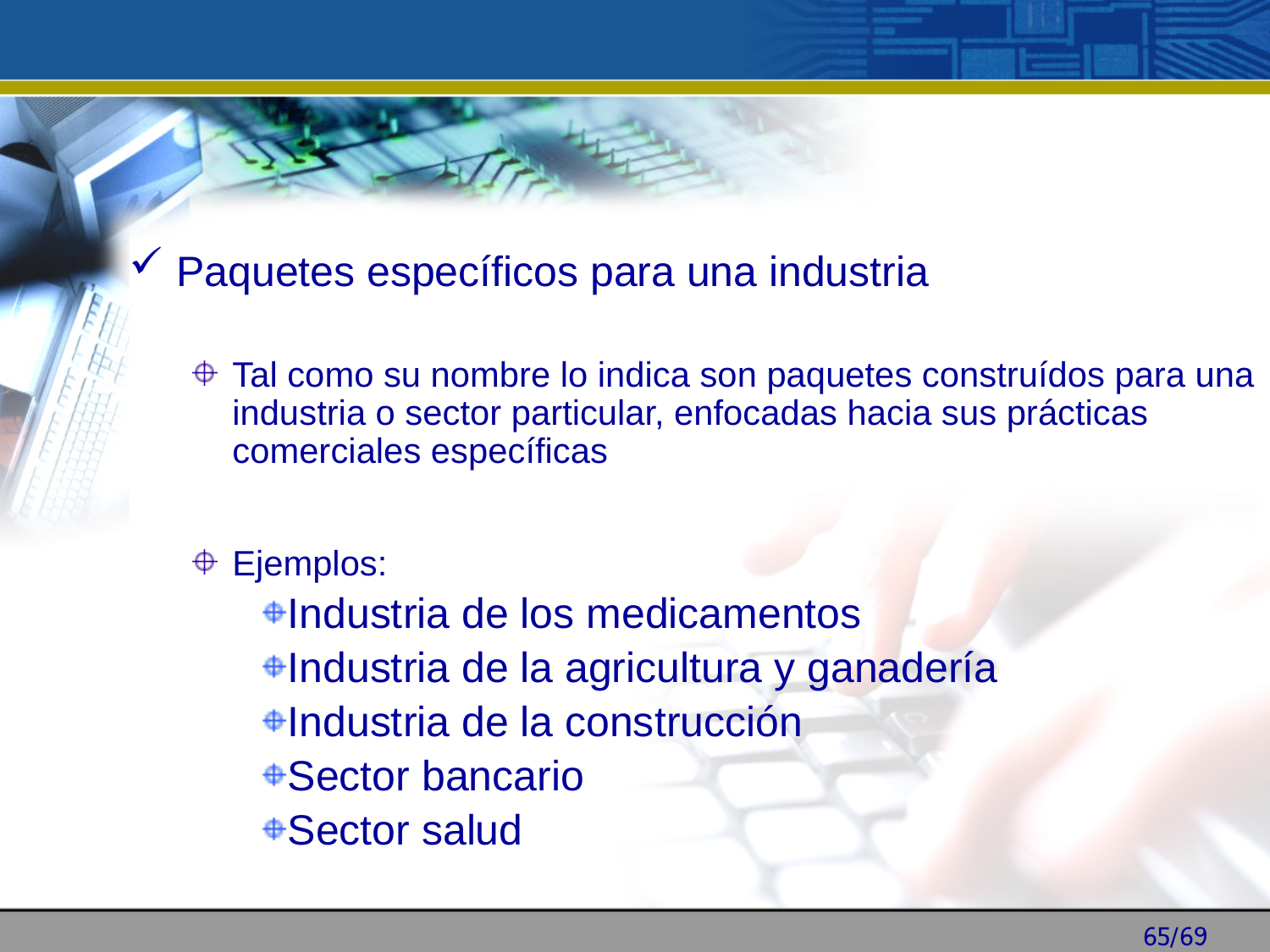

Paquetes específicos para una industria

Tal como su nombre lo indica son paquetes construídos para una industria o sector particular, enfocadas hacia sus prácticas comerciales específicas

Ejemplos:
Industria de los medicamentos
Industria de la agricultura y ganadería
Industria de la construcción
Sector bancario
Sector salud